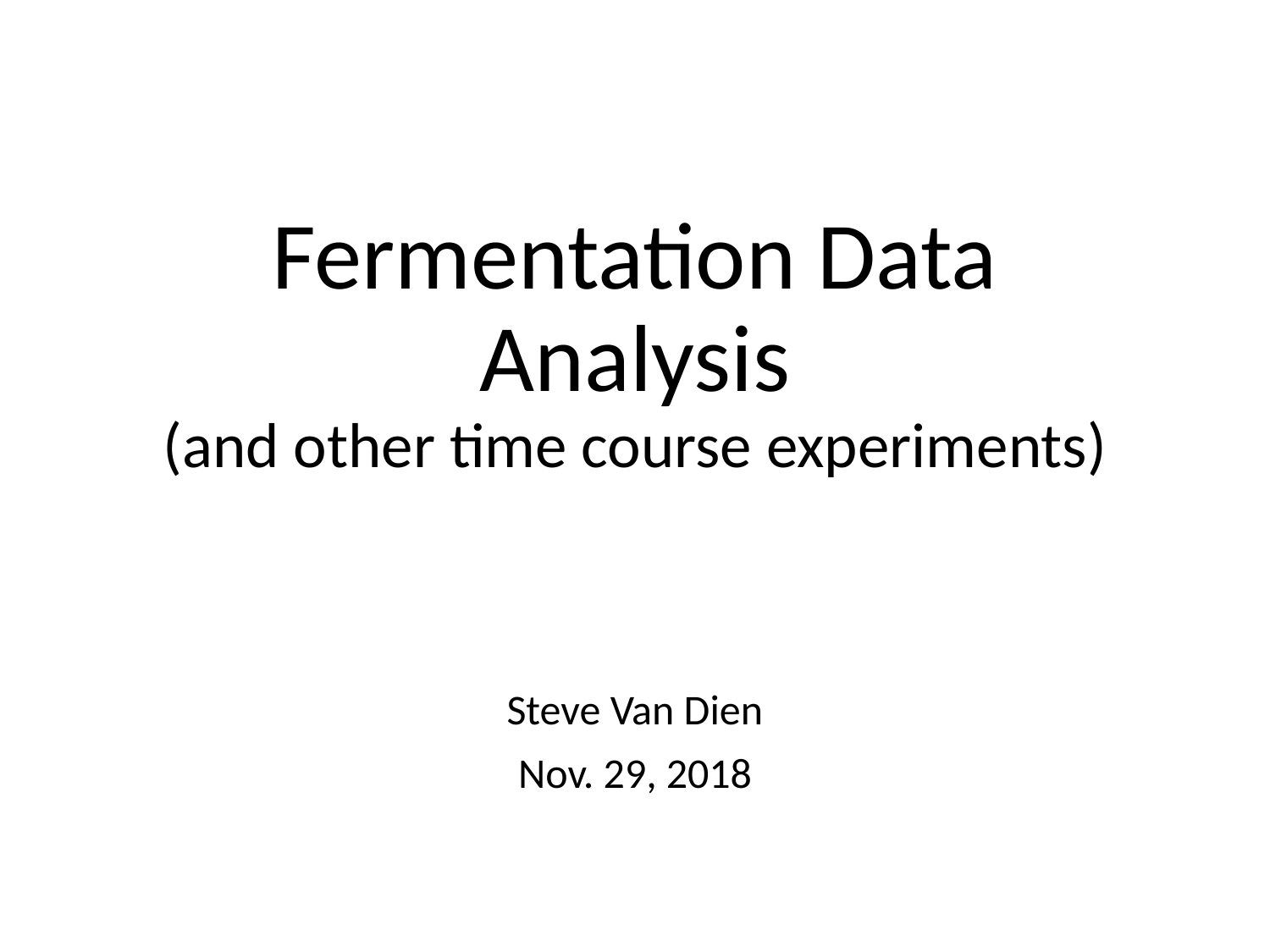

# Fermentation Data Analysis (and other time course experiments)
Steve Van Dien
Nov. 29, 2018